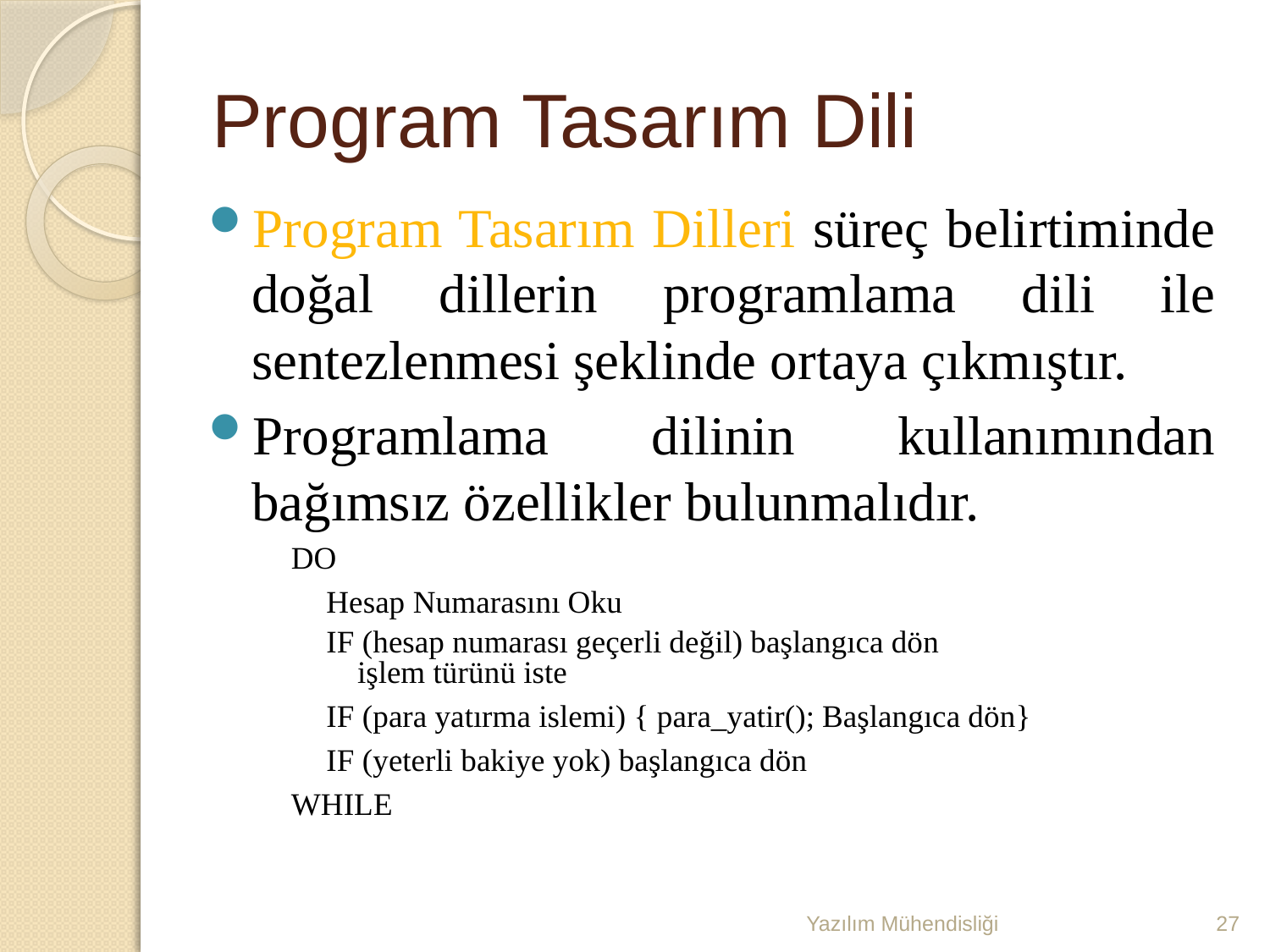

# Program Tasarım Dili
Program Tasarım Dilleri süreç belirtiminde doğal dillerin programlama dili ile sentezlenmesi şeklinde ortaya çıkmıştır.
Programlama dilinin kullanımından bağımsız özellikler bulunmalıdır.
DO
Hesap Numarasını Oku
IF (hesap numarası geçerli değil) başlangıca dön
	 işlem türünü iste
IF (para yatırma islemi) { para_yatir(); Başlangıca dön}
IF (yeterli bakiye yok) başlangıca dön
WHILE
Yazılım Mühendisliği
27